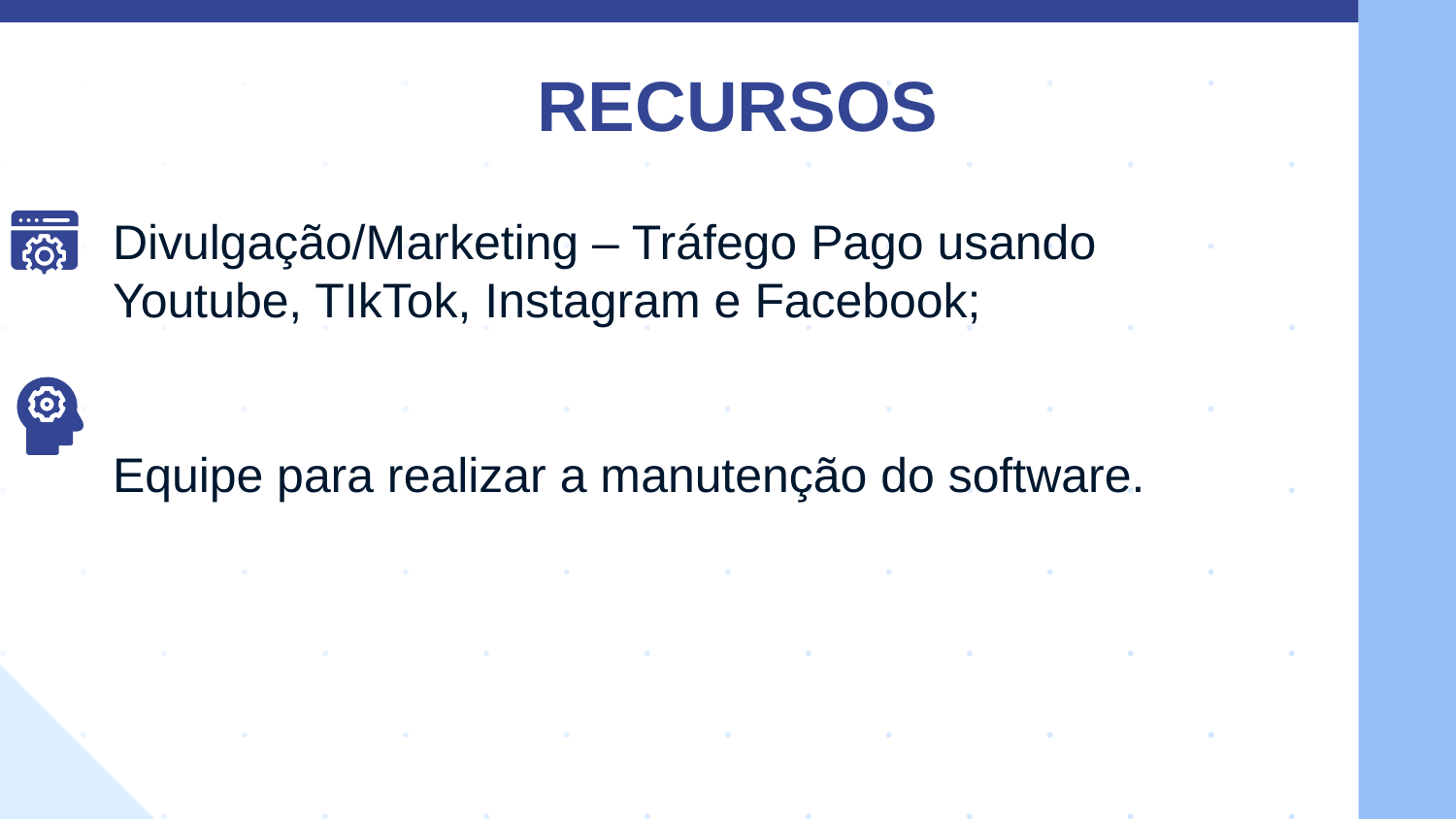

# RECURSOS
Divulgação/Marketing – Tráfego Pago usando Youtube, TIkTok, Instagram e Facebook;

Equipe para realizar a manutenção do software.

VENUS

Venus is the second planet from the Sun